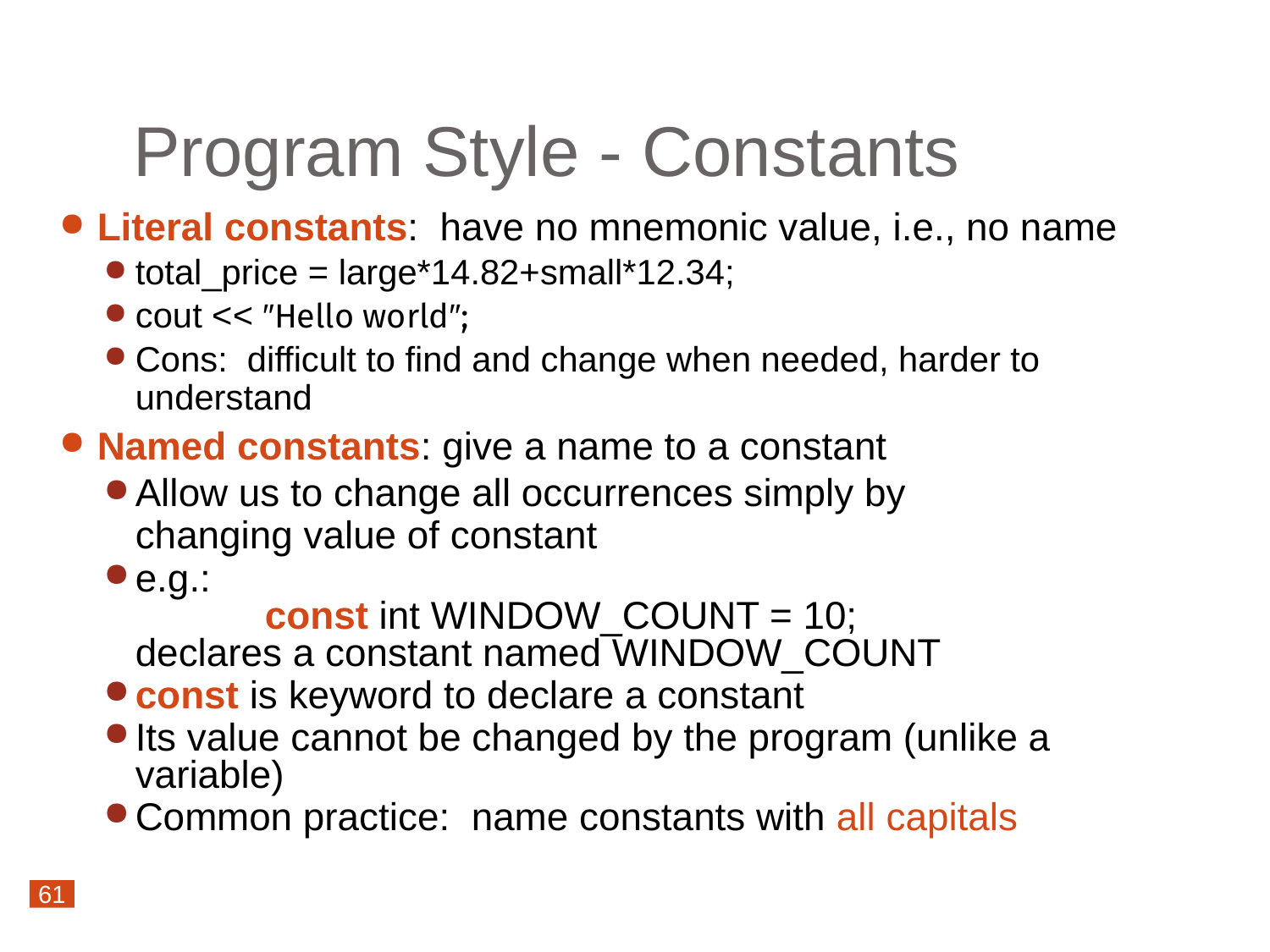

Program Style - Constants
Literal constants:  have no mnemonic value, i.e., no name
total_price = large*14.82+small*12.34;
cout << ″Hello world″;
Cons:  difficult to find and change when needed, harder to understand
Named constants: give a name to a constant
Allow us to change all occurrences simply by
changing value of constant
e.g.:
            const int WINDOW_COUNT = 10;
declares a constant named WINDOW_COUNT
const is keyword to declare a constant
Its value cannot be changed by the program (unlike a variable)
Common practice:  name constants with all capitals
61